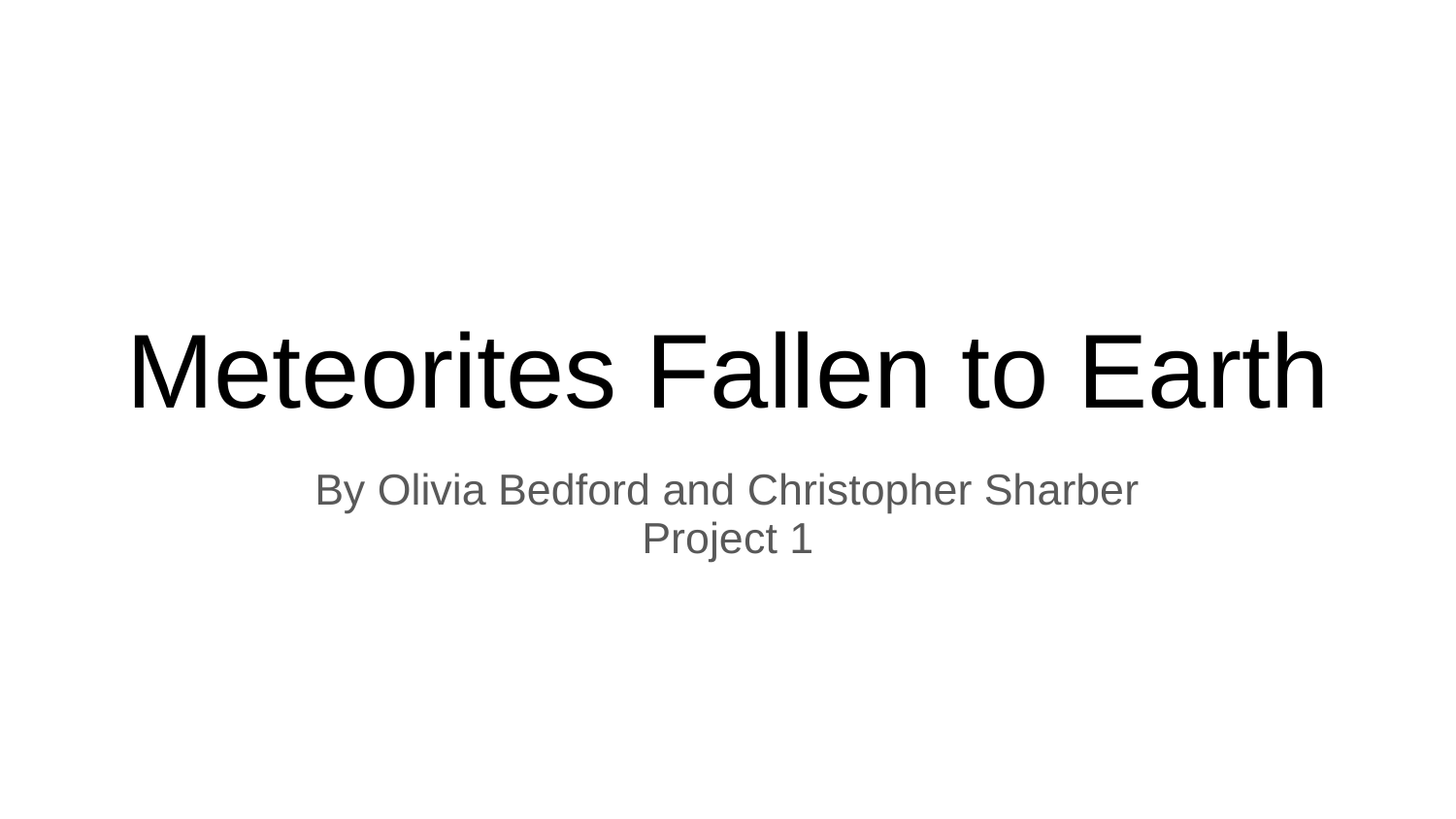

# Meteorites Fallen to Earth
By Olivia Bedford and Christopher Sharber
Project 1